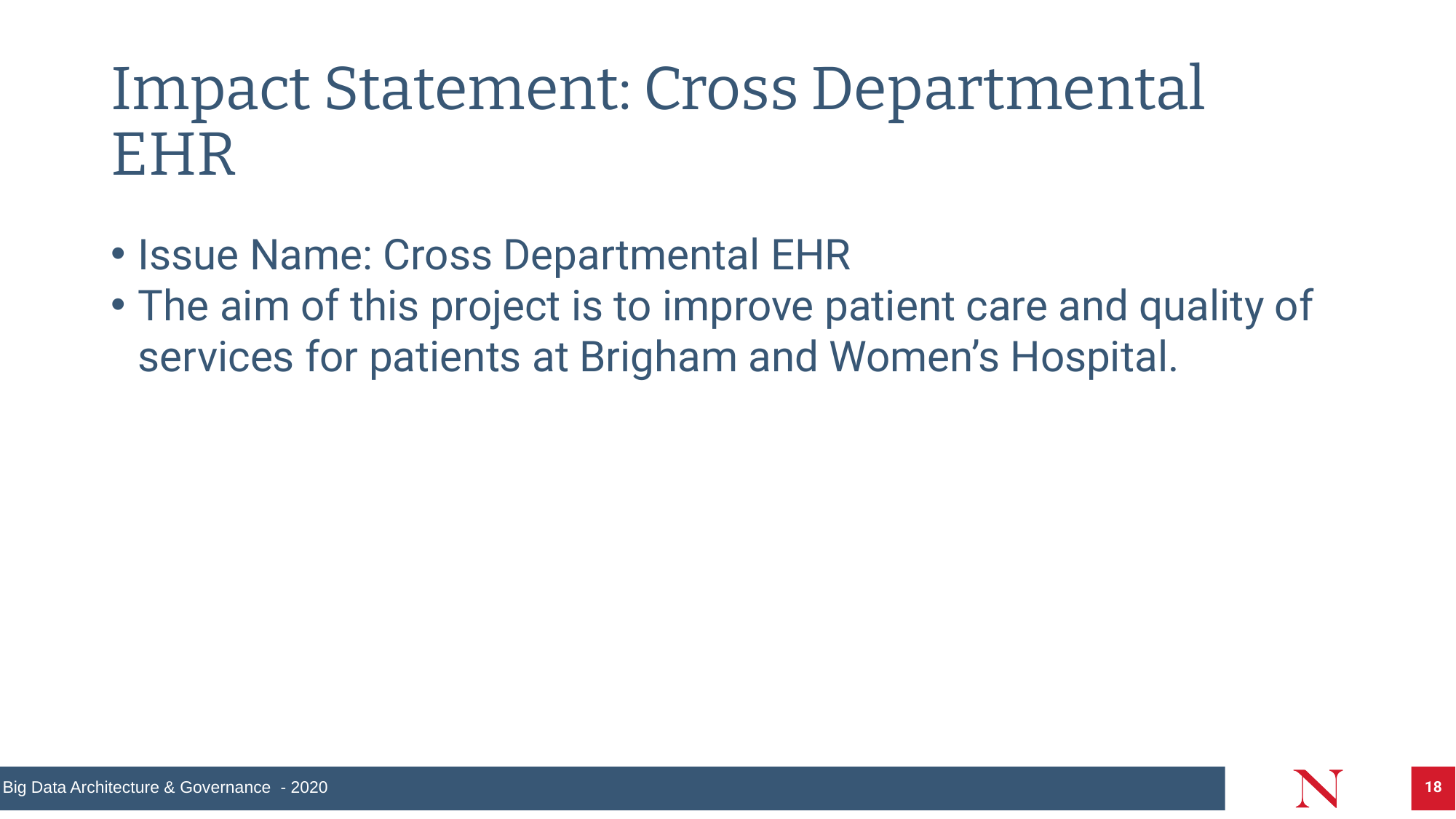

# Impact Statement: Cross Departmental EHR
Issue Name: Cross Departmental EHR
The aim of this project is to improve patient care and quality of services for patients at Brigham and Women’s Hospital.